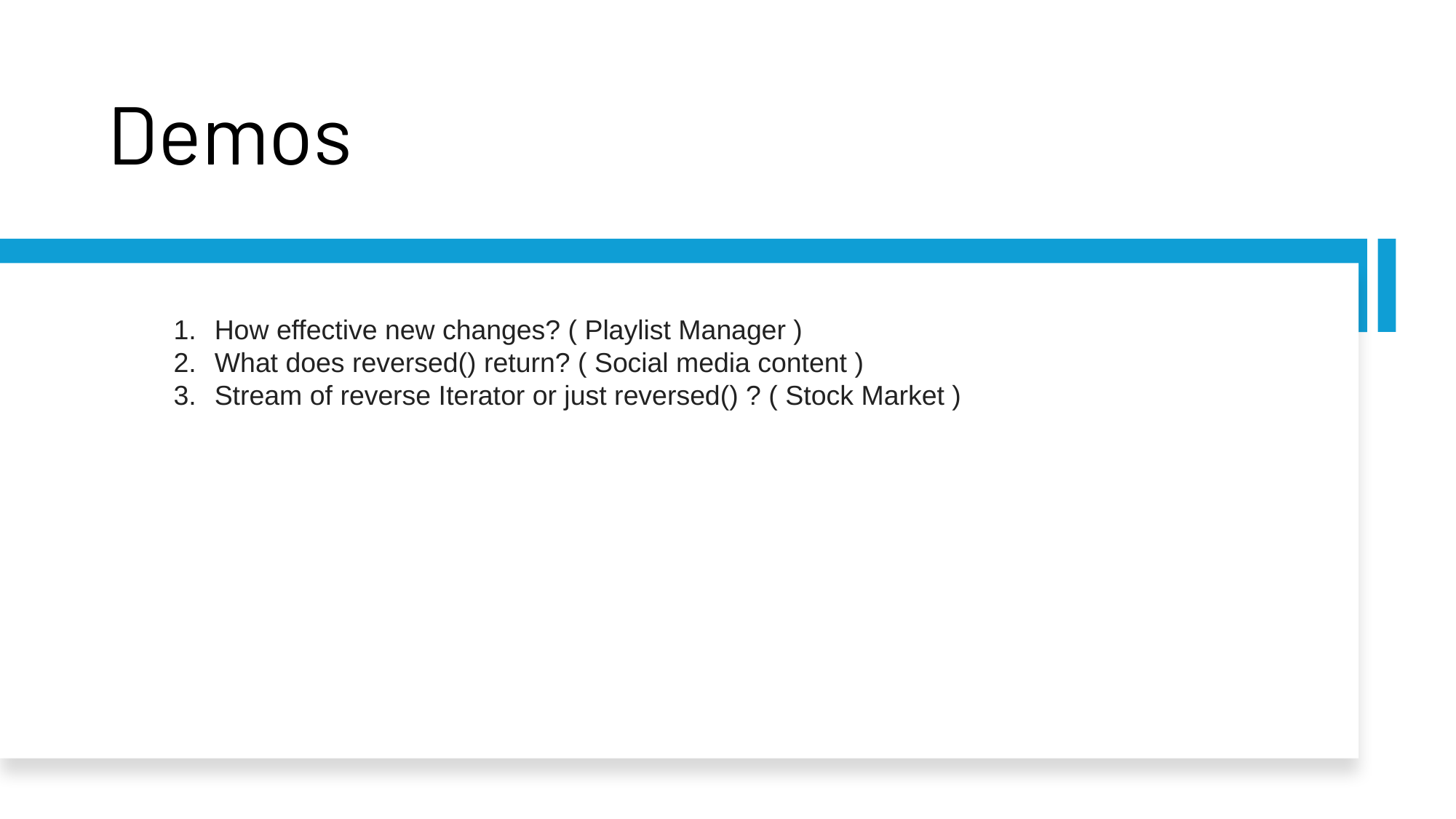

# Demos

How effective new changes? ( Playlist Manager )
What does reversed() return? ( Social media content )
Stream of reverse Iterator or just reversed() ? ( Stock Market )